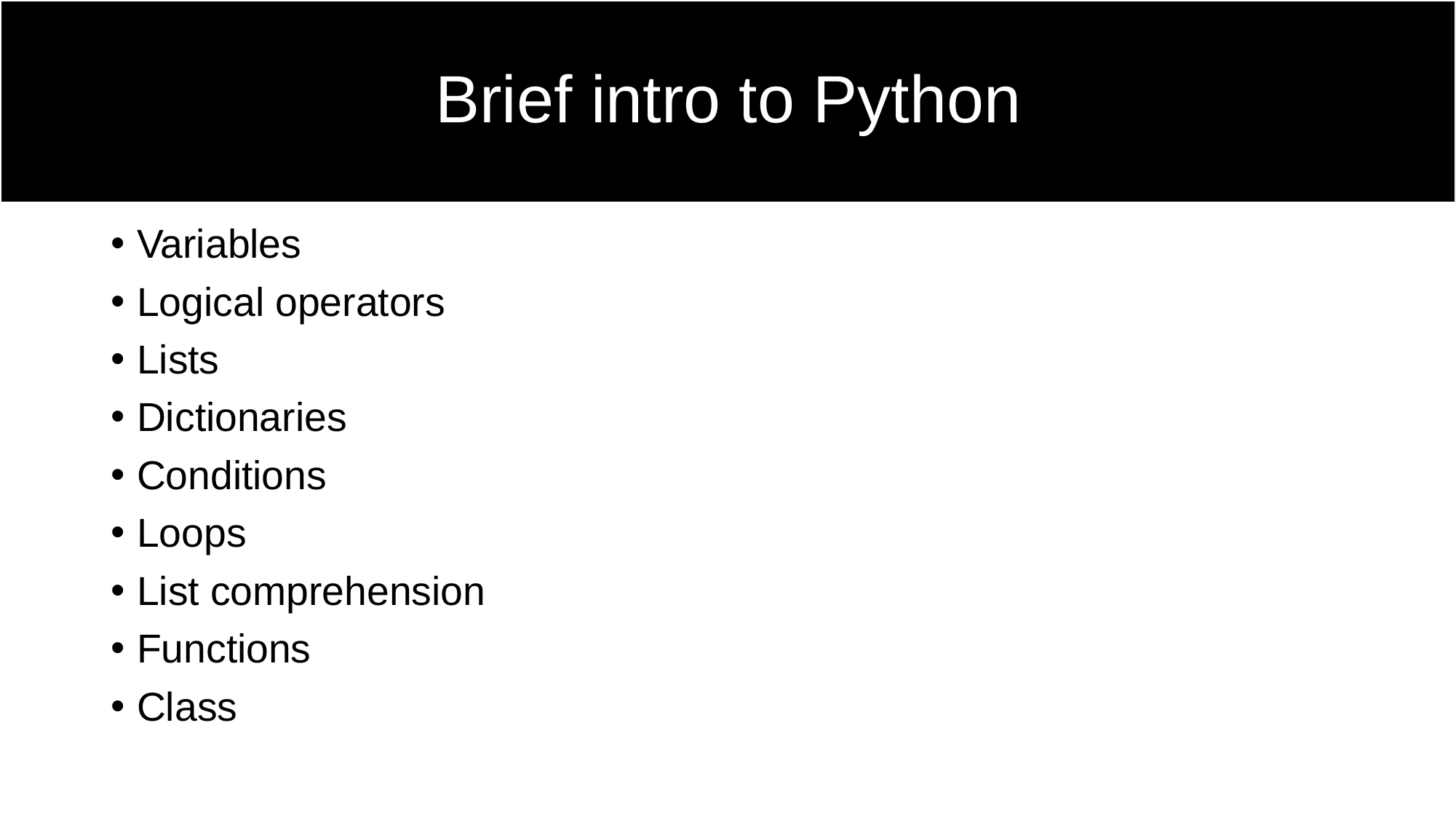

# Brief intro to Python
Variables
Logical operators
Lists
Dictionaries
Conditions
Loops
List comprehension
Functions
Class